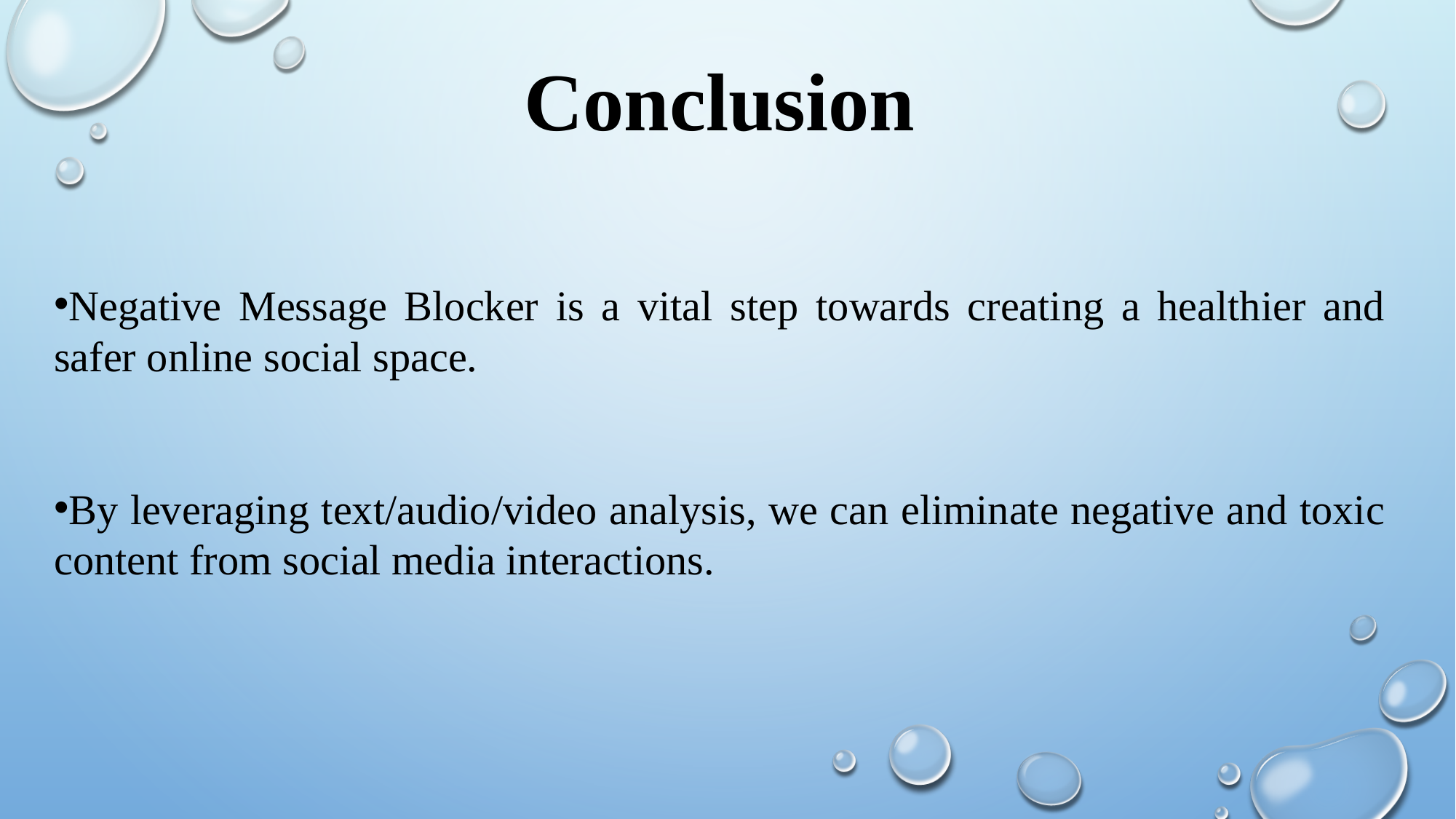

Conclusion

Negative Message Blocker is a vital step towards creating a healthier and safer online social space.

By leveraging text/audio/video analysis, we can eliminate negative and toxic content from social media interactions.